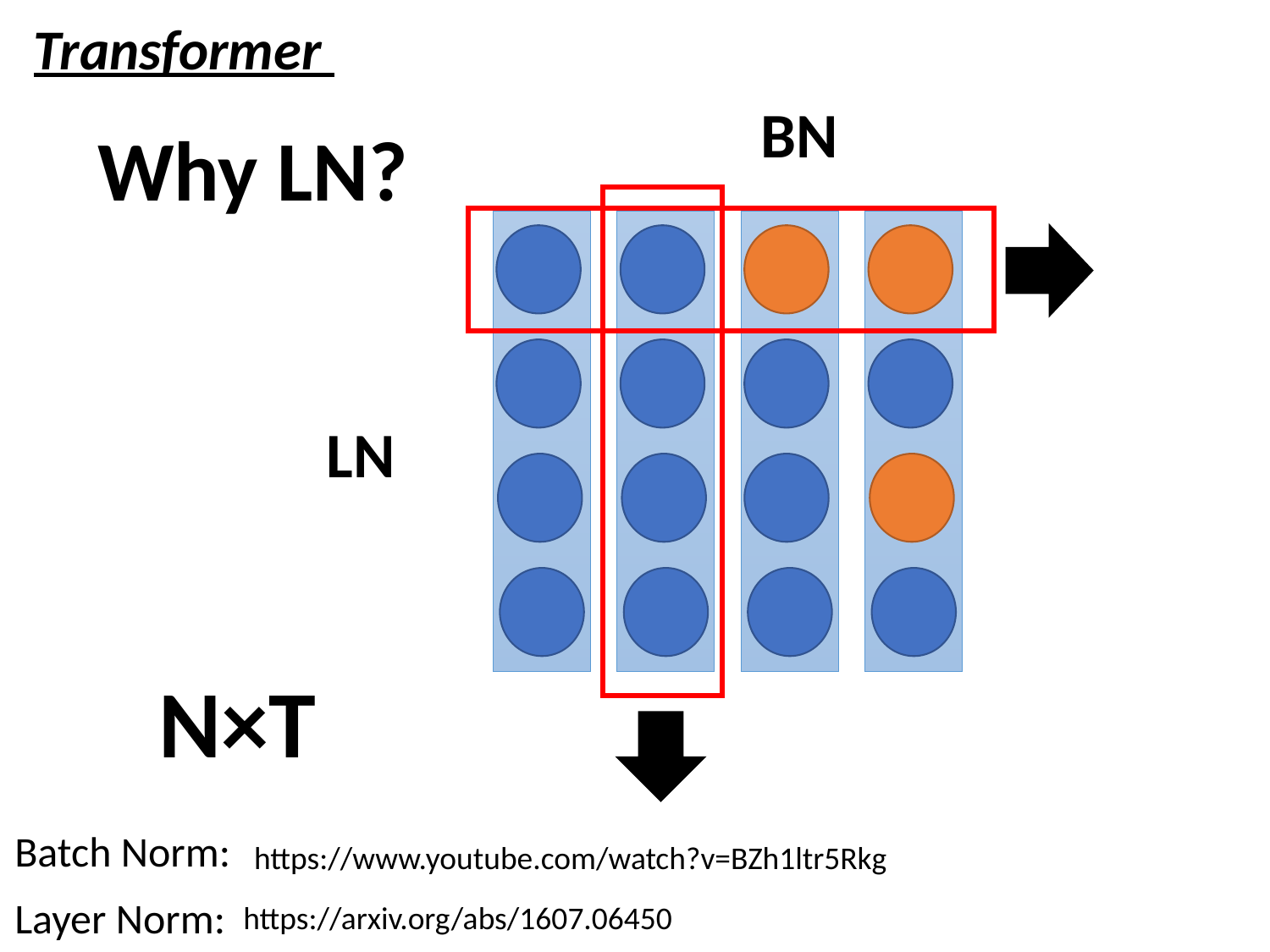

Transformer
BN
Why LN?

LN
N×T

Batch Norm:
https://www.youtube.com/watch?v=BZh1ltr5Rkg
Layer Norm:
https://arxiv.org/abs/1607.06450